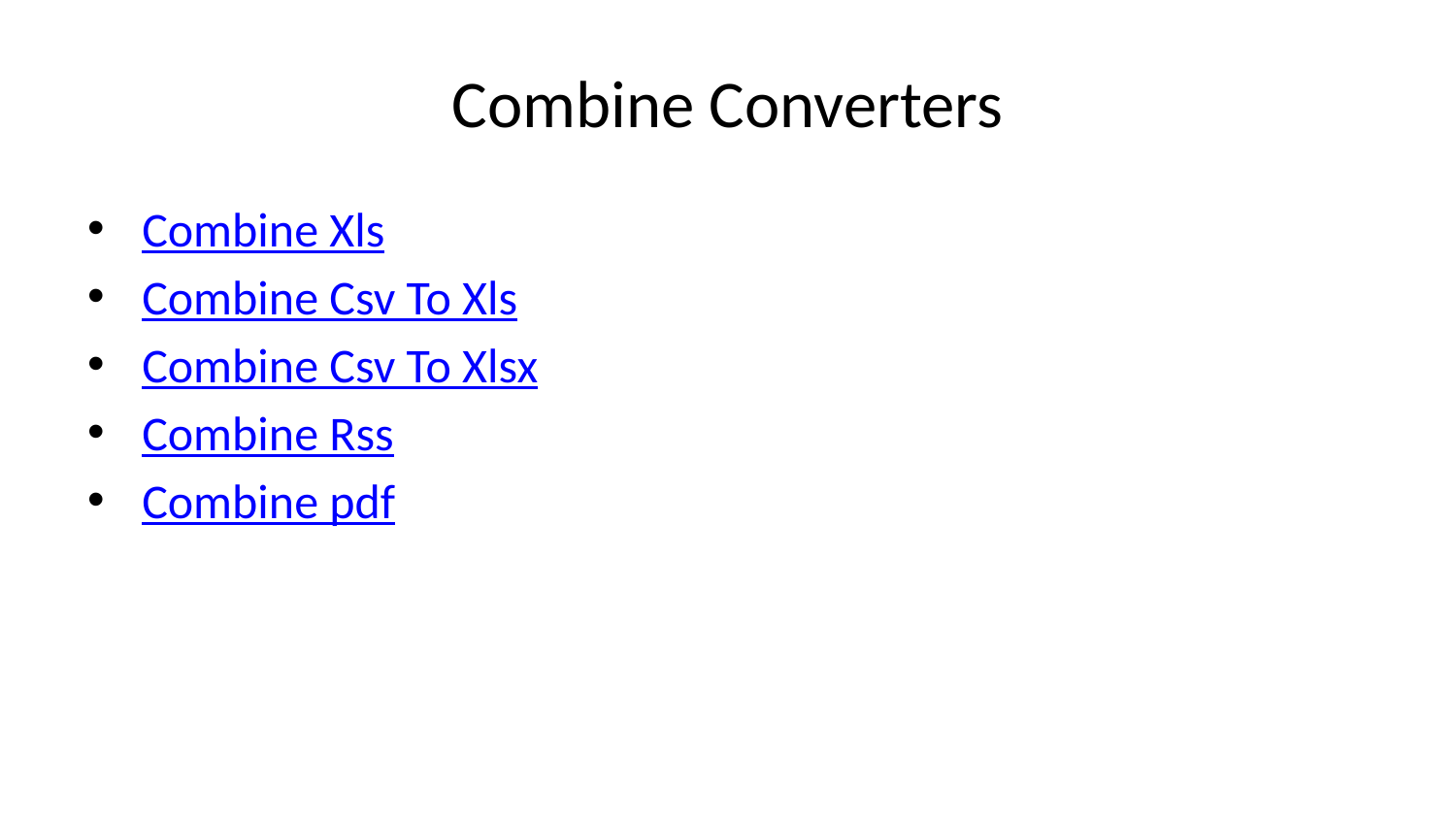

# Combine Converters
Combine Xls
Combine Csv To Xls
Combine Csv To Xlsx
Combine Rss
Combine pdf